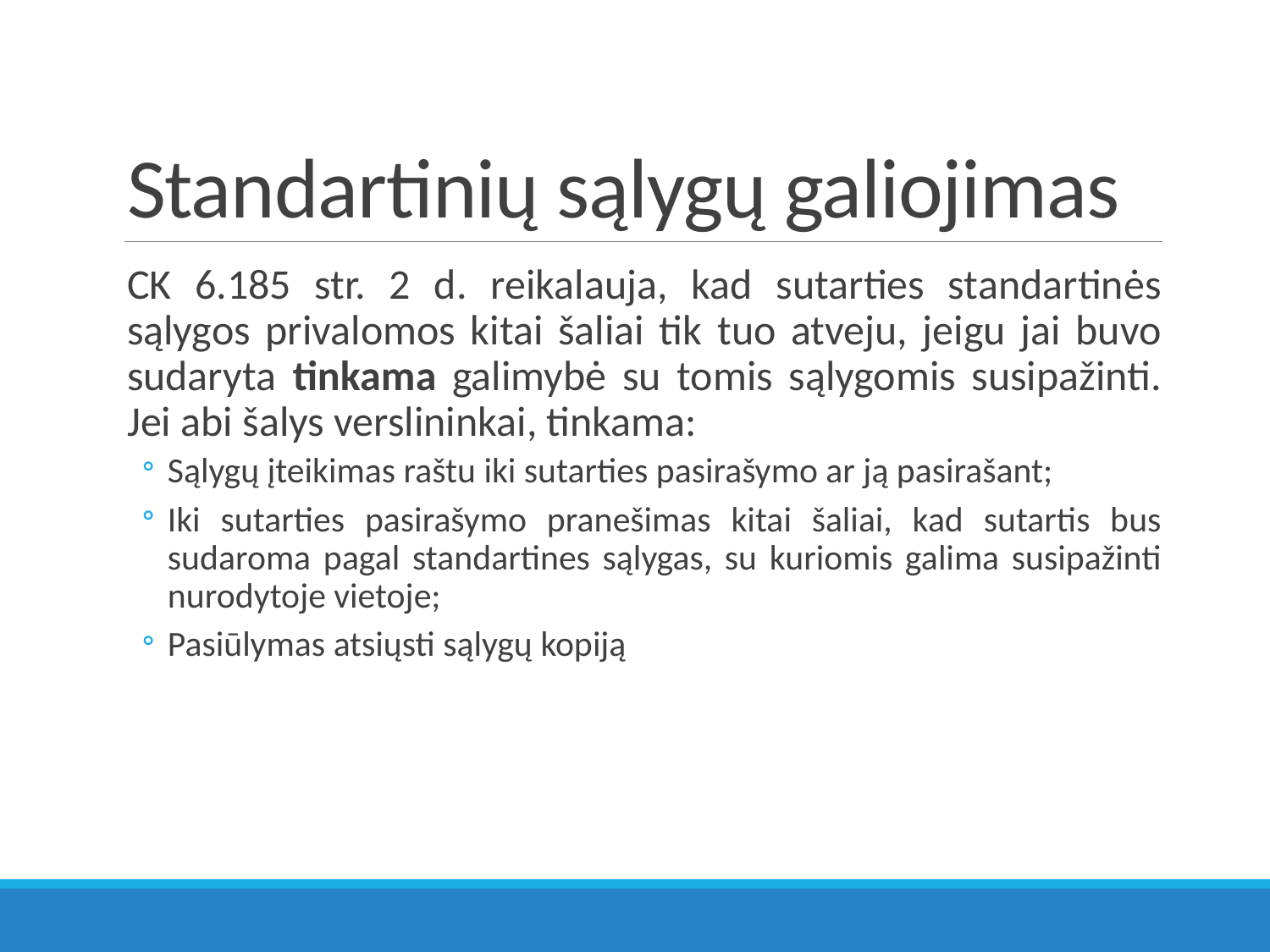

# Standartinių sąlygų galiojimas
CK 6.185 str. 2 d. reikalauja, kad sutarties standartinės sąlygos privalomos kitai šaliai tik tuo atveju, jeigu jai buvo sudaryta tinkama galimybė su tomis sąlygomis susipažinti. Jei abi šalys verslininkai, tinkama:
Sąlygų įteikimas raštu iki sutarties pasirašymo ar ją pasirašant;
Iki sutarties pasirašymo pranešimas kitai šaliai, kad sutartis bus sudaroma pagal standartines sąlygas, su kuriomis galima susipažinti nurodytoje vietoje;
Pasiūlymas atsiųsti sąlygų kopiją